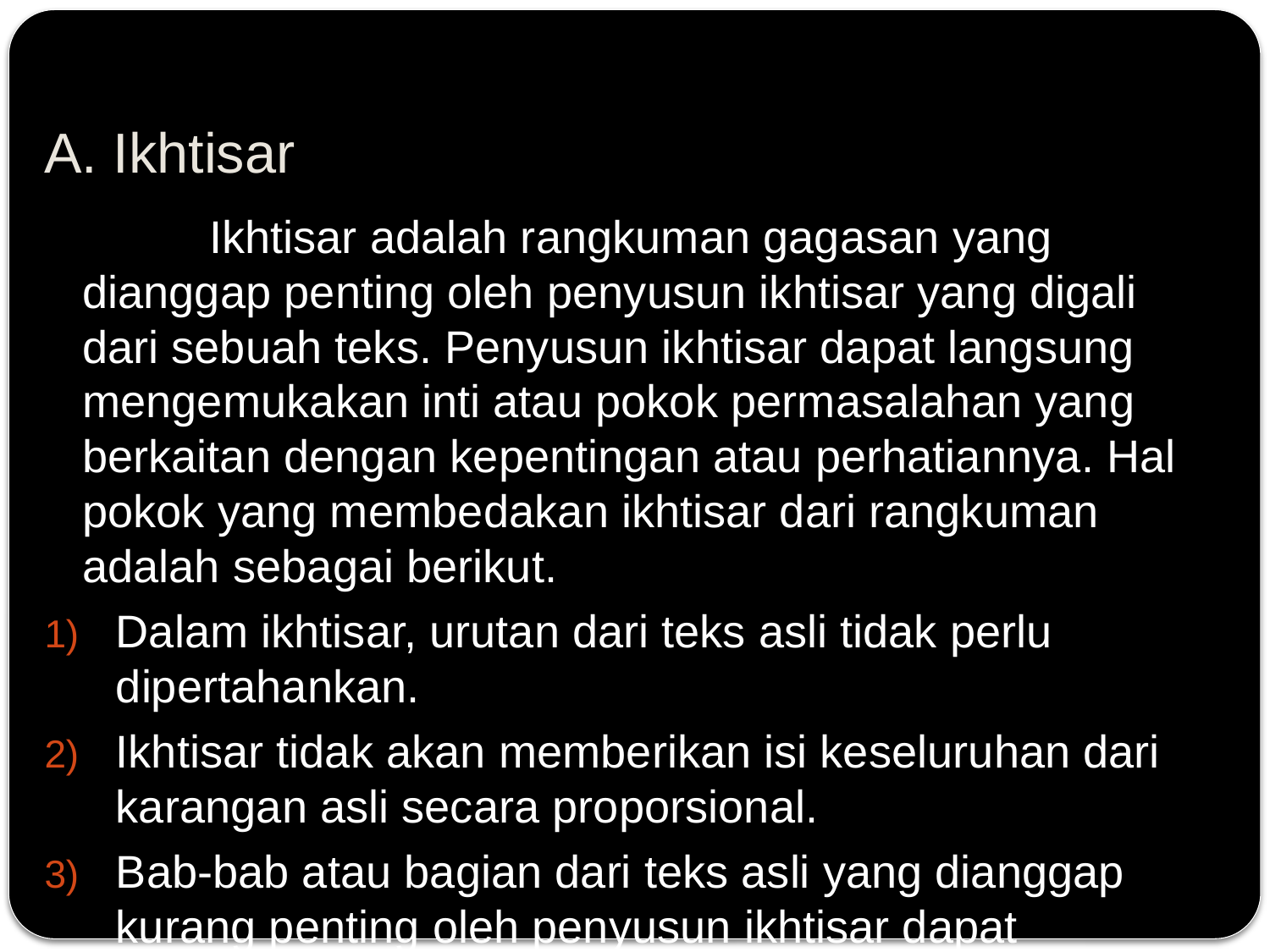

# A. Ikhtisar
		Ikhtisar adalah rangkuman gagasan yang dianggap penting oleh penyusun ikhtisar yang digali dari sebuah teks. Penyusun ikhtisar dapat langsung mengemukakan inti atau pokok permasalahan yang berkaitan dengan kepentingan atau perhatiannya. Hal pokok yang membedakan ikhtisar dari rangkuman adalah sebagai berikut.
Dalam ikhtisar, urutan dari teks asli tidak perlu dipertahankan.
Ikhtisar tidak akan memberikan isi keseluruhan dari karangan asli secara proporsional.
Bab-bab atau bagian dari teks asli yang dianggap kurang penting oleh penyusun ikhtisar dapat diabaikan.